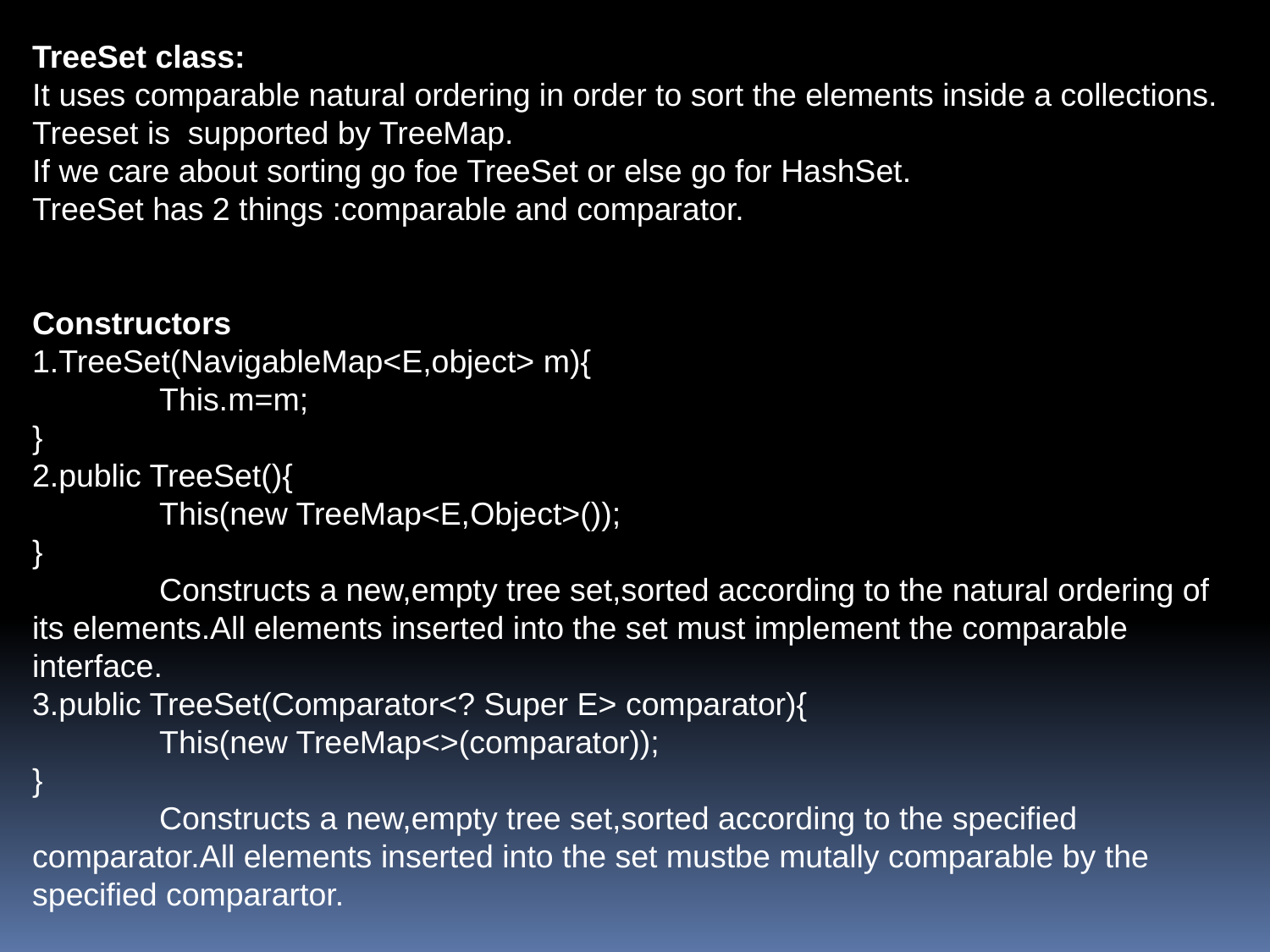

TreeSet class:
It uses comparable natural ordering in order to sort the elements inside a collections.
Treeset is  supported by TreeMap.
If we care about sorting go foe TreeSet or else go for HashSet.
TreeSet has 2 things :comparable and comparator.

Constructors
1.TreeSet(NavigableMap<E,object> m){
	This.m=m;
}
2.public TreeSet(){
	This(new TreeMap<E,Object>());
}
	Constructs a new,empty tree set,sorted according to the natural ordering of its elements.All elements inserted into the set must implement the comparable interface.
3.public TreeSet(Comparator<? Super E> comparator){
	This(new TreeMap<>(comparator));
}
	Constructs a new,empty tree set,sorted according to the specified comparator.All elements inserted into the set mustbe mutally comparable by the specified comparartor.